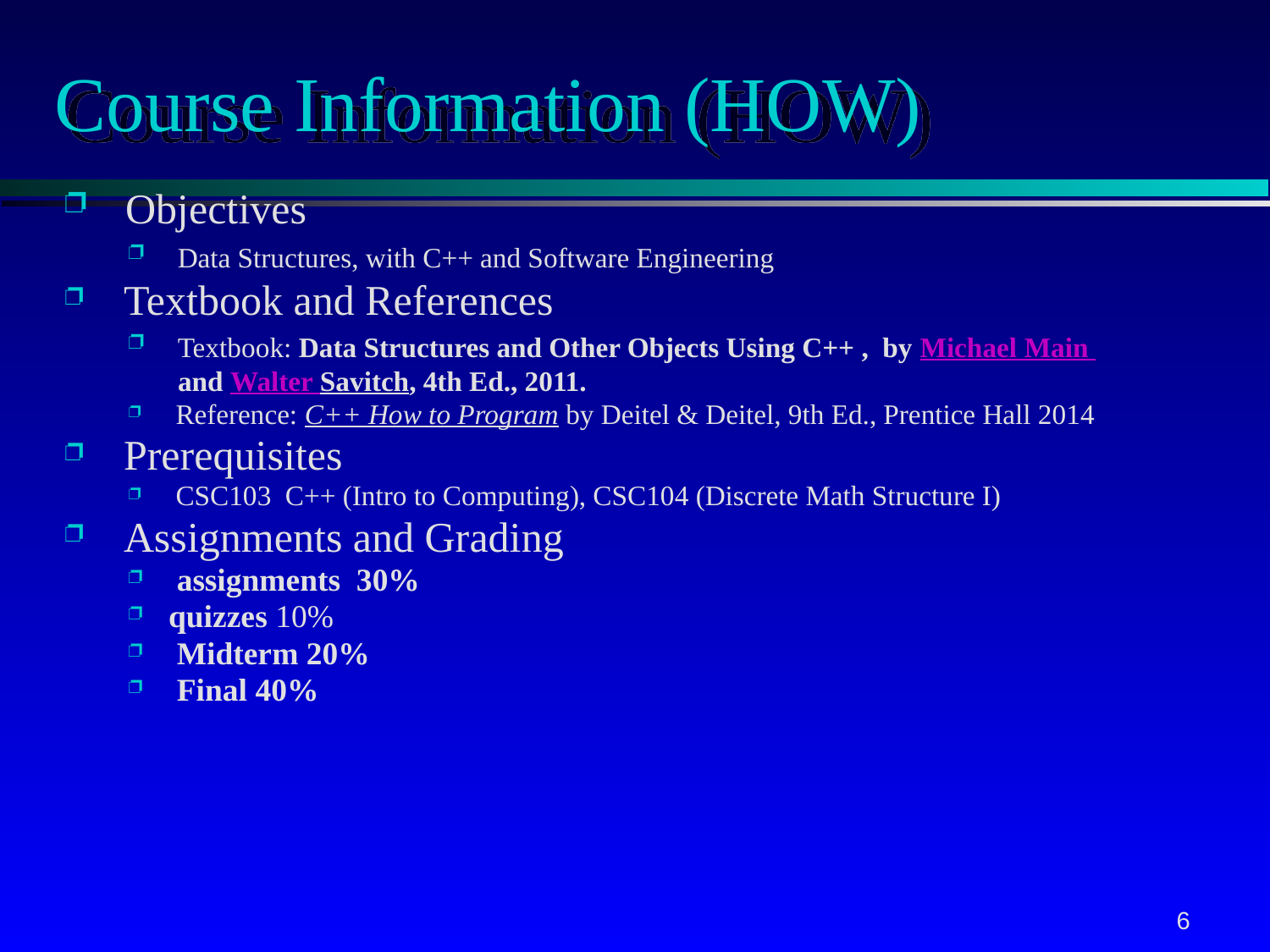

# Course Information (HOW)
 Objectives
 Data Structures, with C++ and Software Engineering
 Textbook and References
 Textbook: Data Structures and Other Objects Using C++ ,  by Michael Main
       and Walter Savitch, 4th Ed., 2011.
 Reference: C++ How to Program by Deitel & Deitel, 9th Ed., Prentice Hall 2014
 Prerequisites
 CSC103  C++ (Intro to Computing), CSC104 (Discrete Math Structure I)
 Assignments and Grading
 assignments  30%
quizzes 10%
 Midterm 20%
 Final 40%